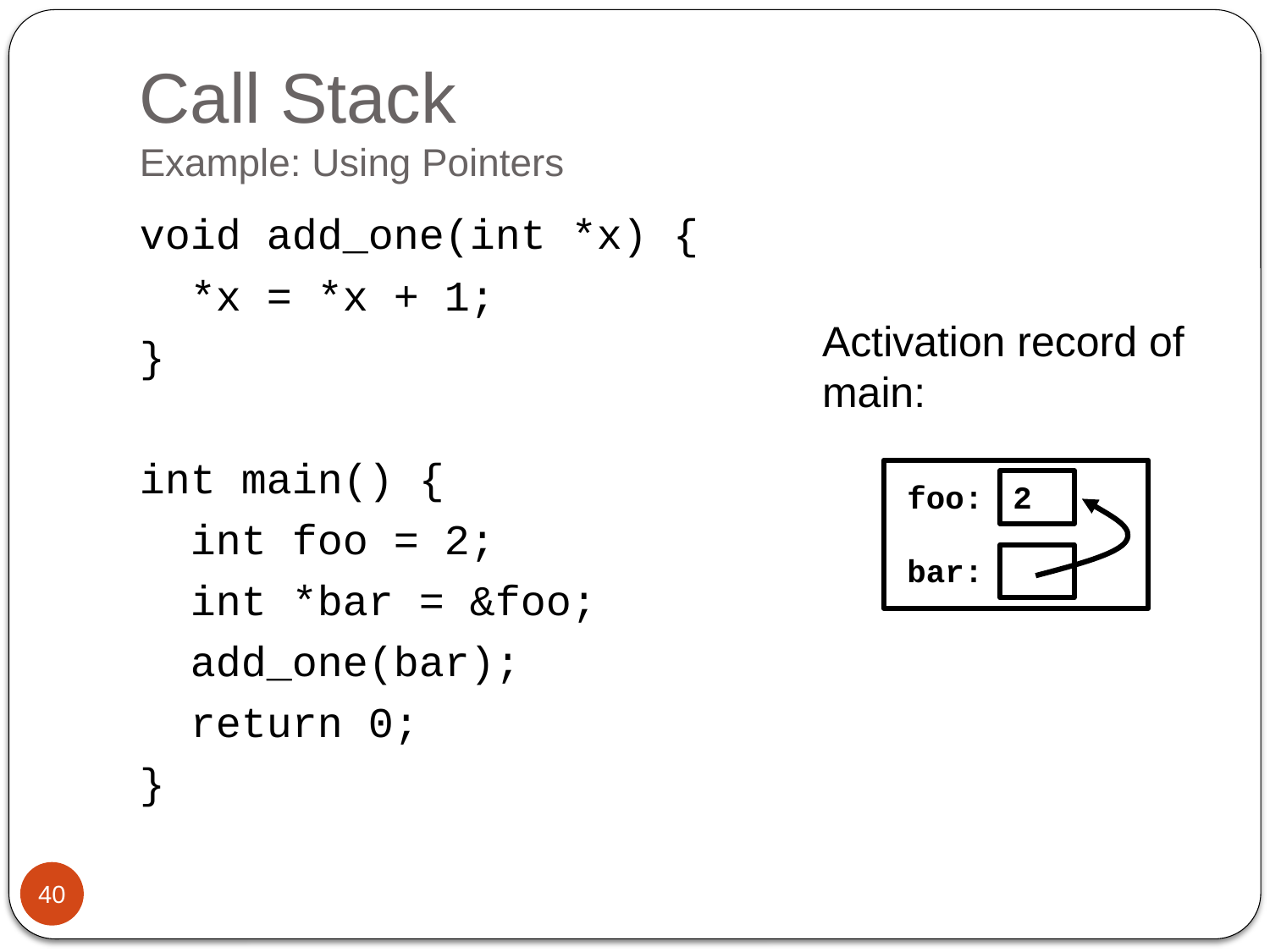

# Call Stack Example: Using Pointers
void add_one(int *x) {
  *x = *x + 1;
}

int main() {
  int foo = 2;
  int *bar = &foo;
  add_one(bar);
  return 0;
}

Activation record of main:

foo:

2

bar:

40